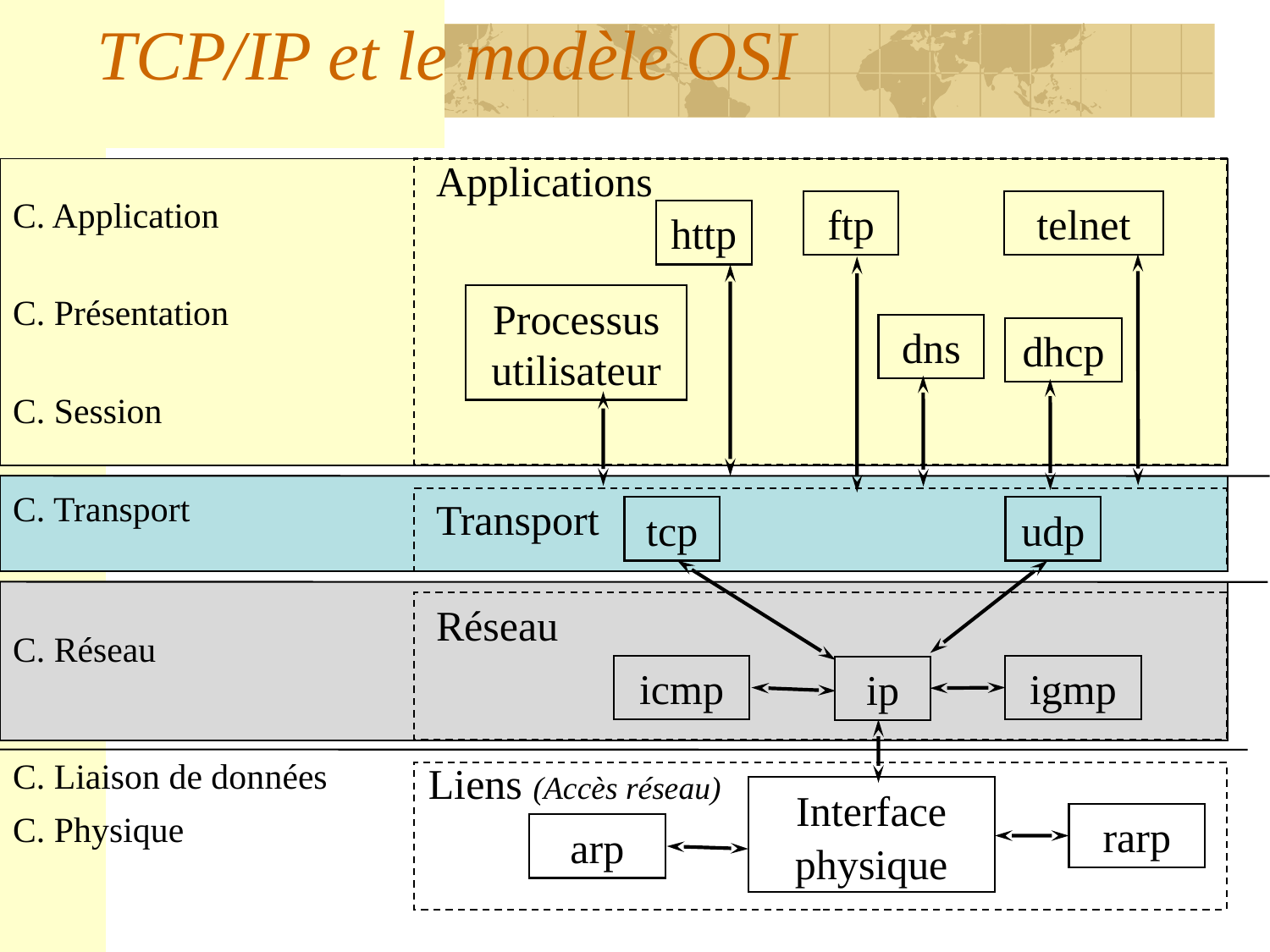

TCP/IP et le modèle OSI
C. Application
C. Présentation
C. Session
C. Transport

C. Réseau

C. Liaison de données
C. Physique
 Applications

ftp
telnet
http

Processus utilisateur
dns
dhcp

 Transport

tcp
udp

 Réseau

icmp
igmp
ip

 Liens (Accès réseau)

Interface
physique
rarp
arp